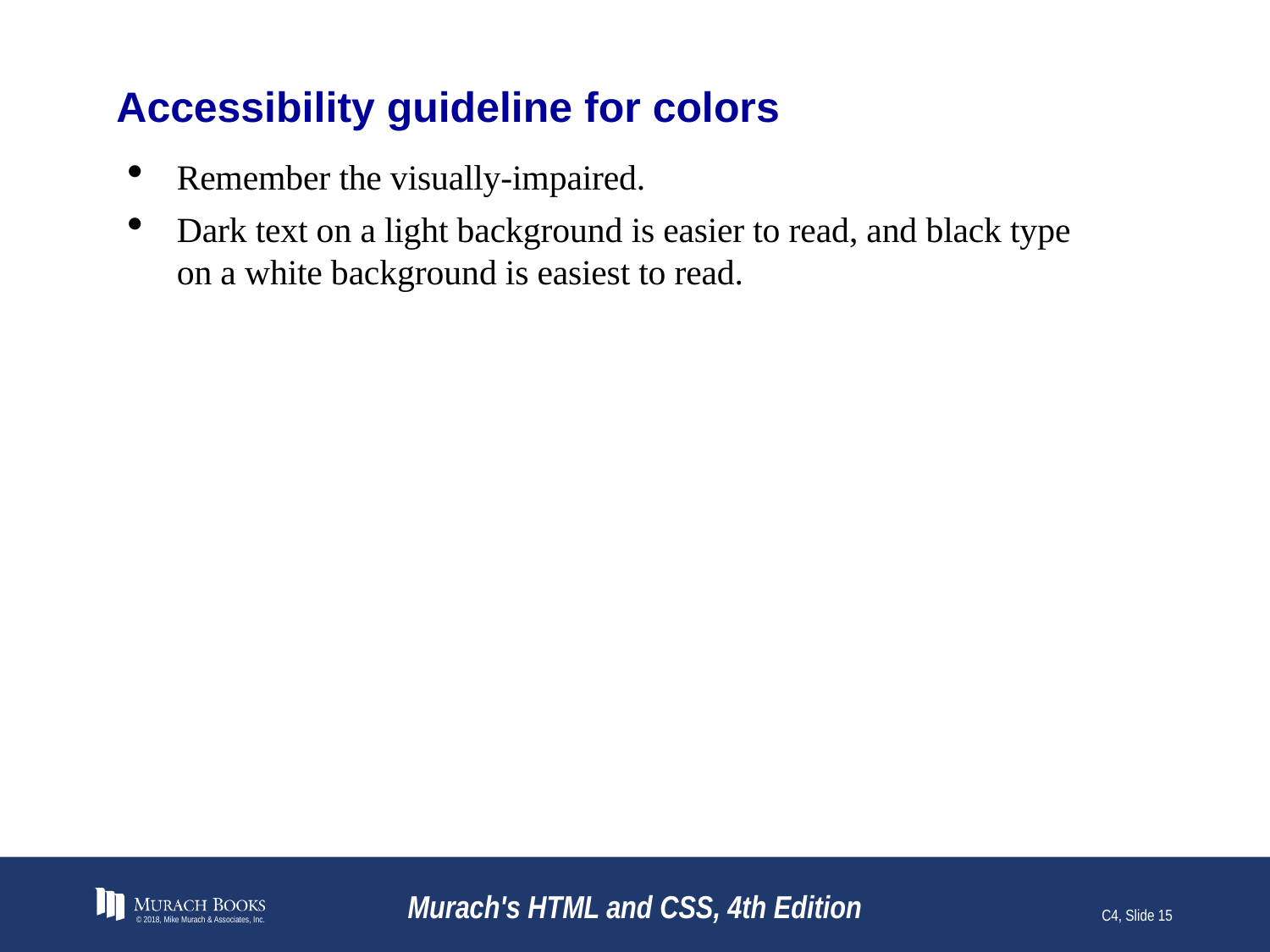

# Accessibility guideline for colors
Remember the visually-impaired.
Dark text on a light background is easier to read, and black type on a white background is easiest to read.

© 2018, Mike Murach & Associates, Inc.
Murach's HTML and CSS, 4th Edition

C4, Slide 15